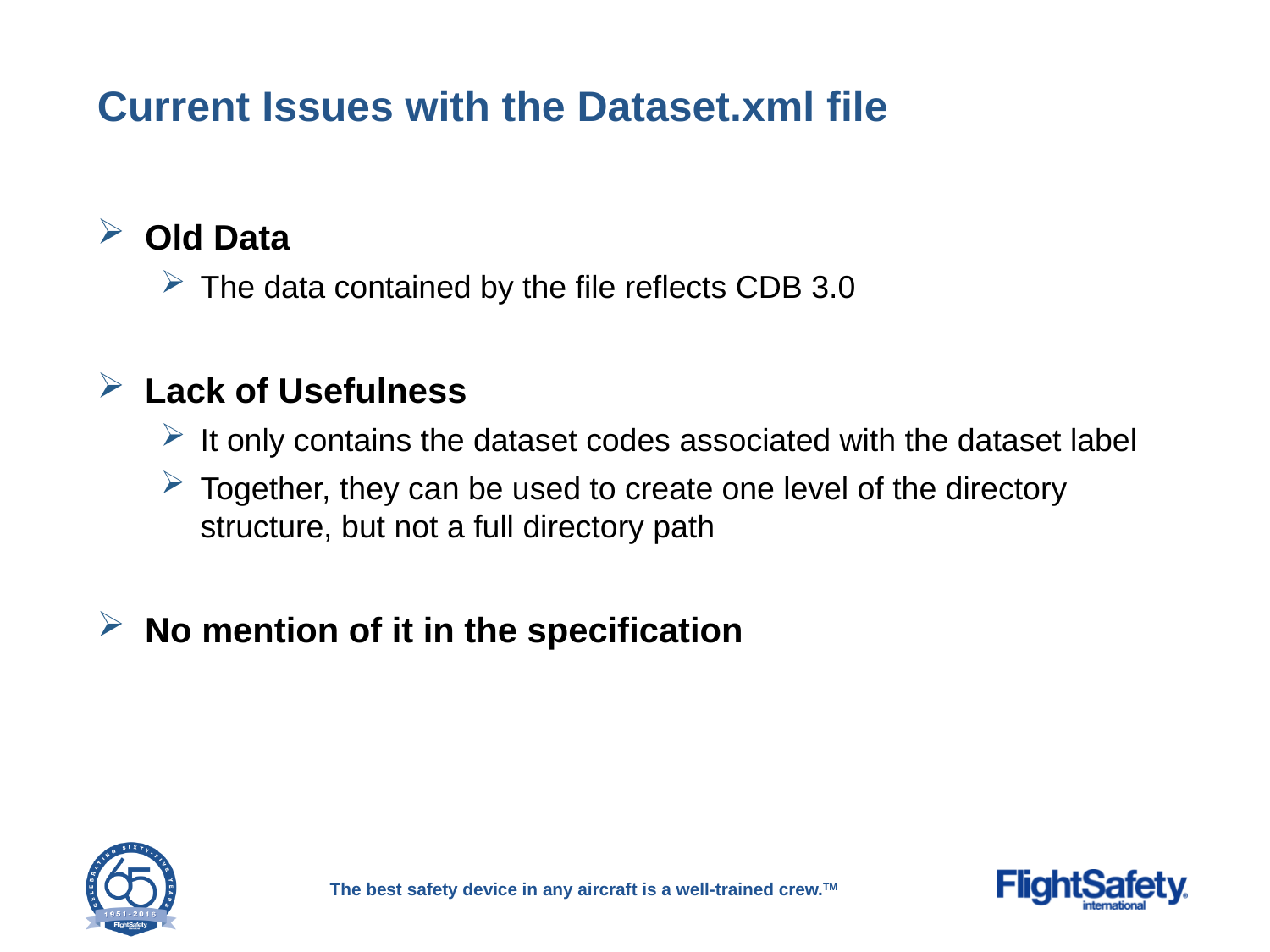

# Current Issues with the Dataset.xml file
Old Data
The data contained by the file reflects CDB 3.0

Lack of Usefulness
It only contains the dataset codes associated with the dataset label
Together, they can be used to create one level of the directory structure, but not a full directory path

No mention of it in the specification